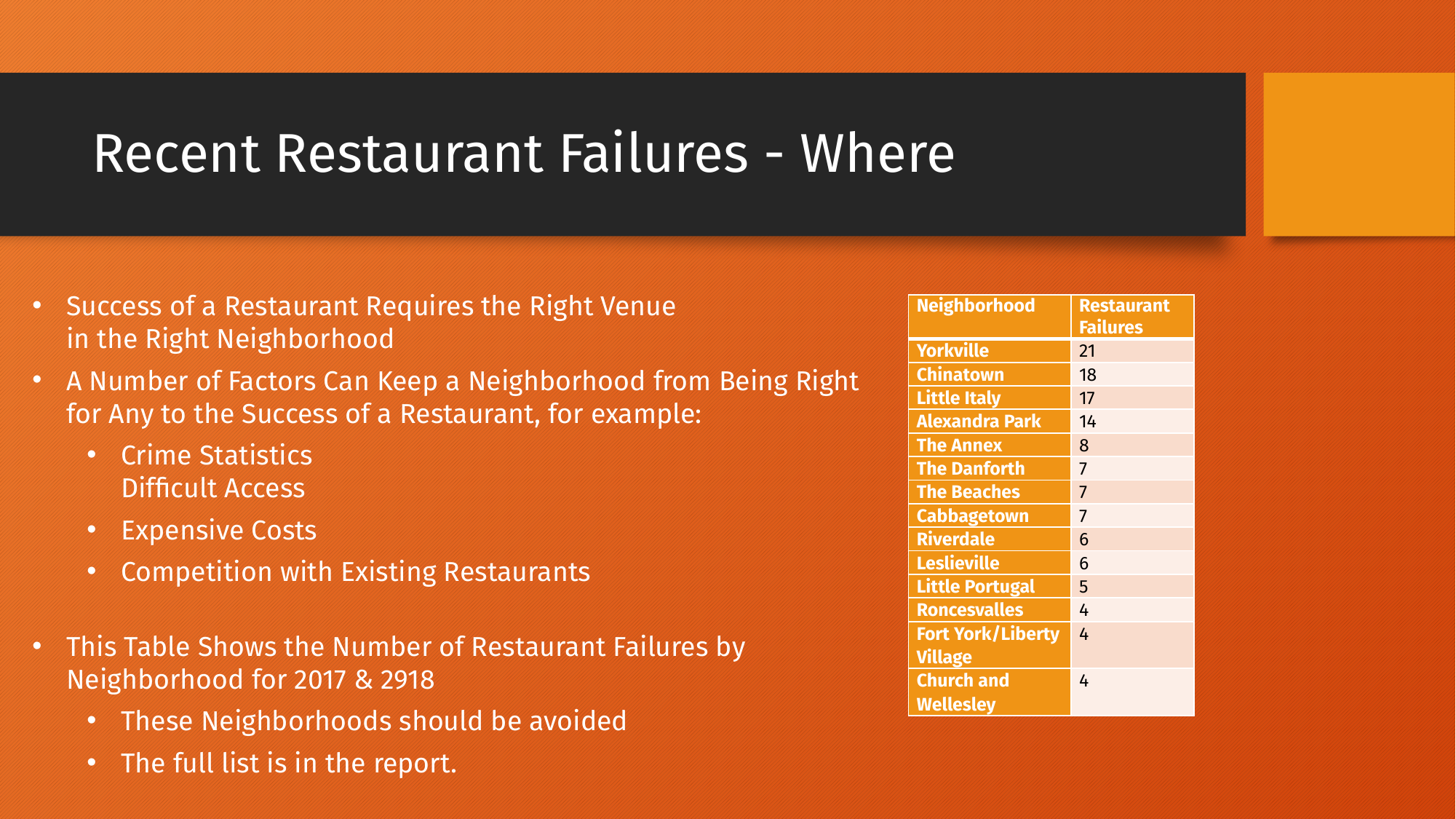

# Recent Restaurant Failures - Where
Success of a Restaurant Requires the Right Venue
in the Right Neighborhood
A Number of Factors Can Keep a Neighborhood from Being Right
for Any to the Success of a Restaurant, for example:
Crime Statistics
Difficult Access
Expensive Costs
Competition with Existing Restaurants
This Table Shows the Number of Restaurant Failures by
Neighborhood for 2017 & 2918
These Neighborhoods should be avoided
The full list is in the report.
| Neighborhood | Restaurant Failures |
| --- | --- |
| Yorkville | 21 |
| Chinatown | 18 |
| Little Italy | 17 |
| Alexandra Park | 14 |
| The Annex | 8 |
| The Danforth | 7 |
| The Beaches | 7 |
| Cabbagetown | 7 |
| Riverdale | 6 |
| Leslieville | 6 |
| Little Portugal | 5 |
| Roncesvalles | 4 |
| Fort York/Liberty Village | 4 |
| Church and Wellesley | 4 |